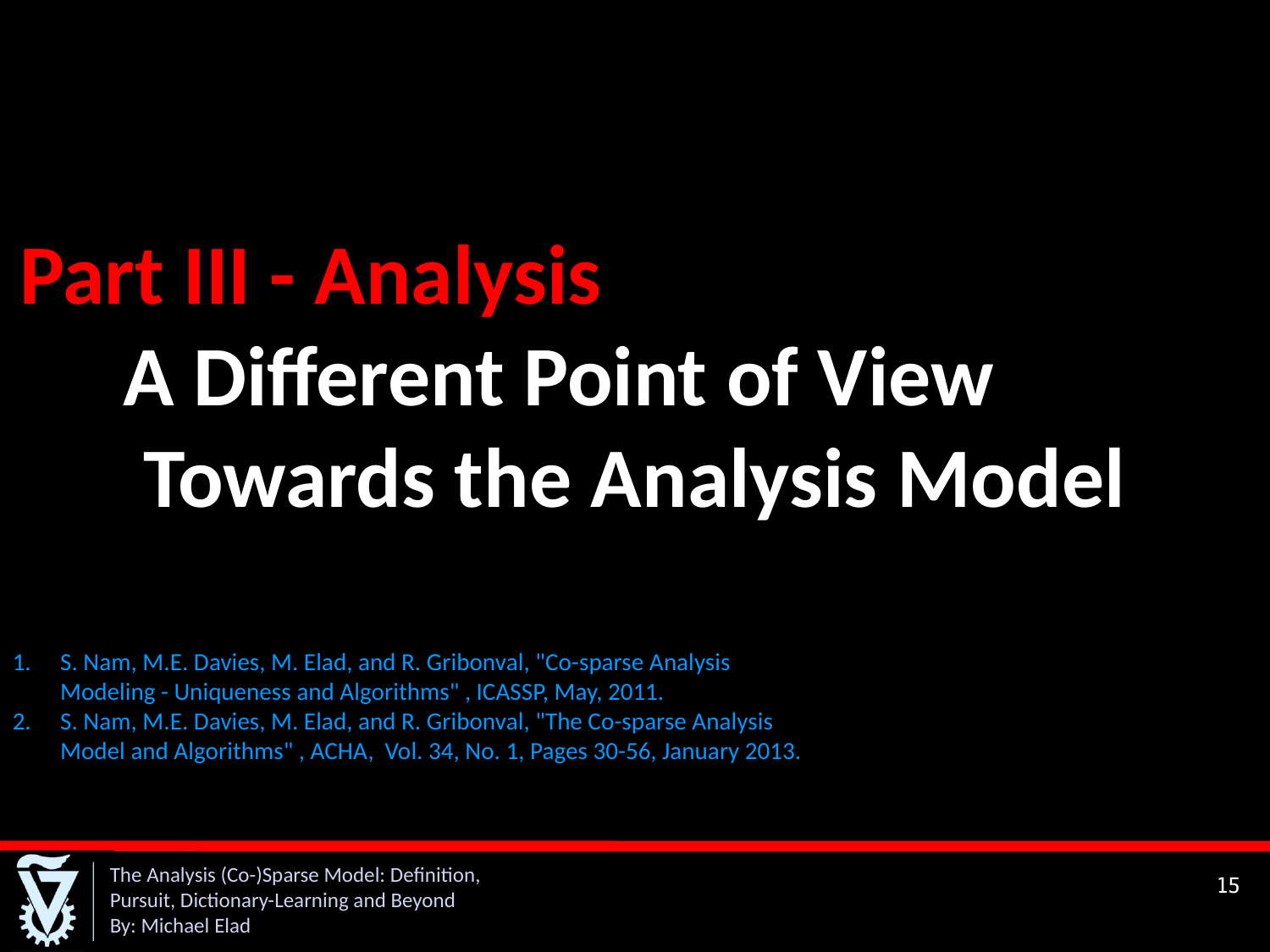

Part III - Analysis                                      A Different Point of View            Towards the Analysis Model
S. Nam, M.E. Davies, M. Elad, and R. Gribonval, "Co-sparse Analysis Modeling - Uniqueness and Algorithms" , ICASSP, May, 2011.
S. Nam, M.E. Davies, M. Elad, and R. Gribonval, "The Co-sparse Analysis Model and Algorithms" , ACHA,  Vol. 34, No. 1, Pages 30-56, January 2013.
15